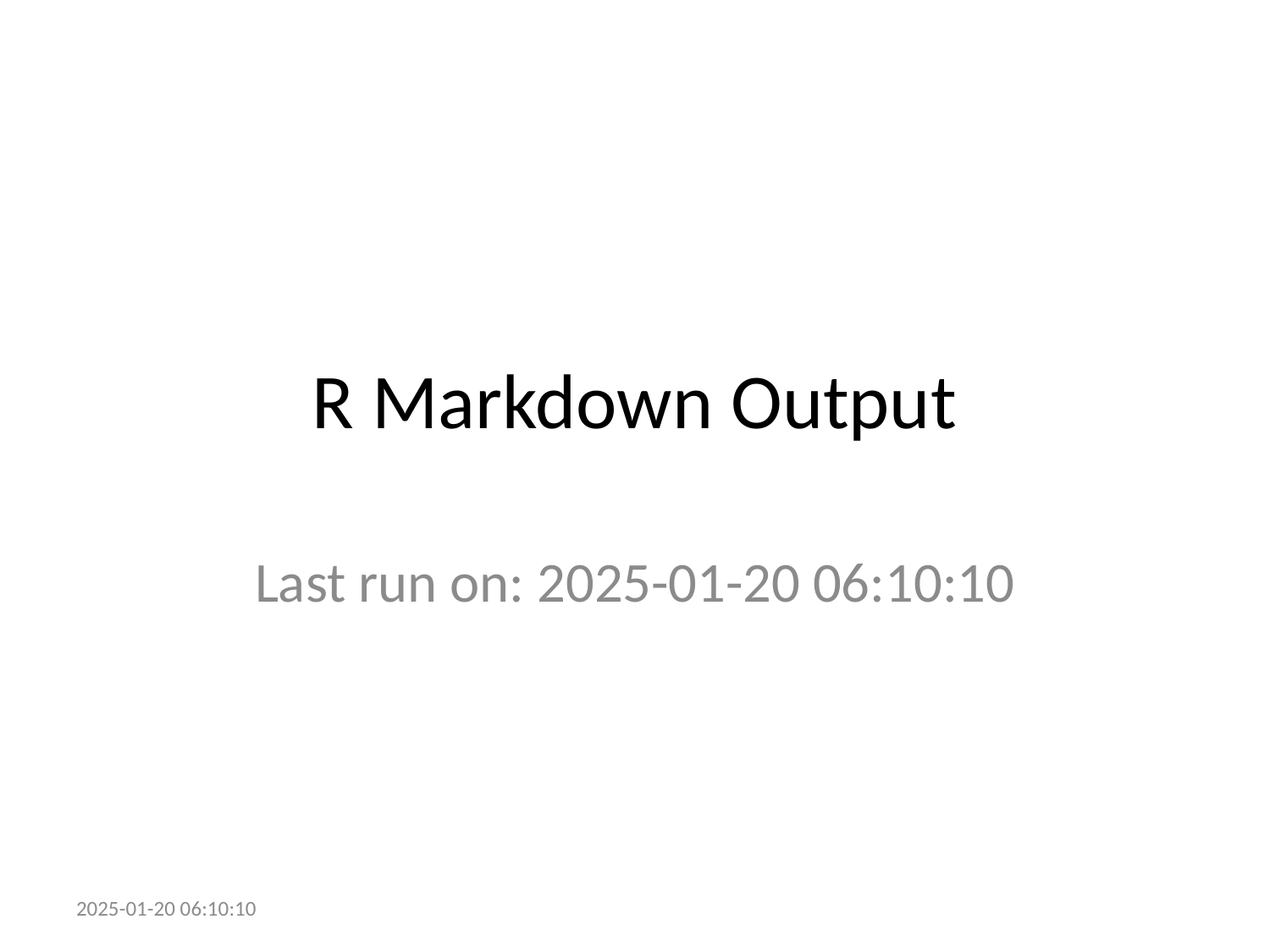

# R Markdown Output
Last run on: 2025-01-20 06:10:10
2025-01-20 06:10:10